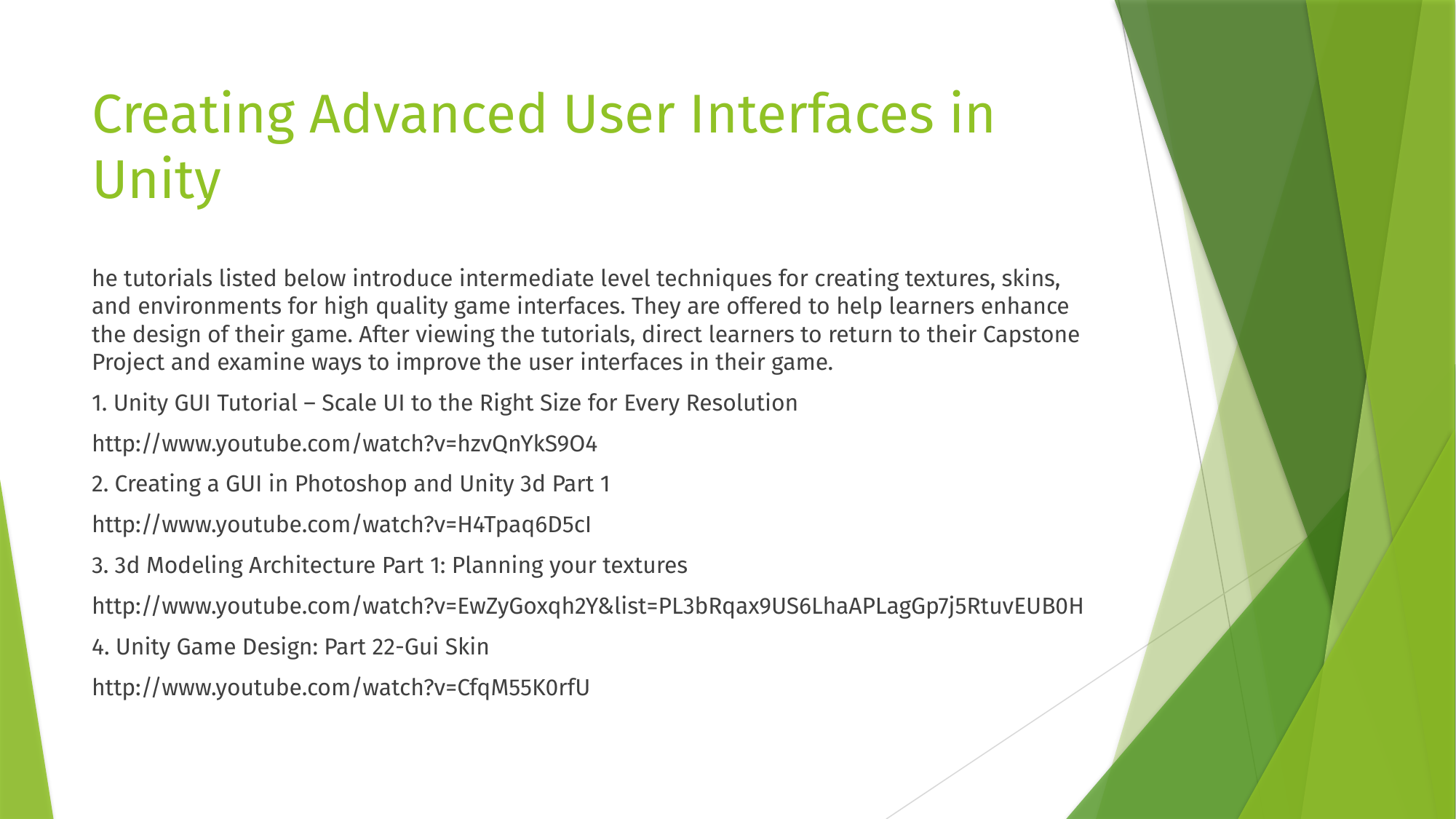

# Creating Advanced User Interfaces in Unity
he tutorials listed below introduce intermediate level techniques for creating textures, skins, and environments for high quality game interfaces. They are offered to help learners enhance the design of their game. After viewing the tutorials, direct learners to return to their Capstone Project and examine ways to improve the user interfaces in their game.
1. Unity GUI Tutorial – Scale UI to the Right Size for Every Resolution
http://www.youtube.com/watch?v=hzvQnYkS9O4
2. Creating a GUI in Photoshop and Unity 3d Part 1
http://www.youtube.com/watch?v=H4Tpaq6D5cI
3. 3d Modeling Architecture Part 1: Planning your textures
http://www.youtube.com/watch?v=EwZyGoxqh2Y&list=PL3bRqax9US6LhaAPLagGp7j5RtuvEUB0H
4. Unity Game Design: Part 22-Gui Skin
http://www.youtube.com/watch?v=CfqM55K0rfU